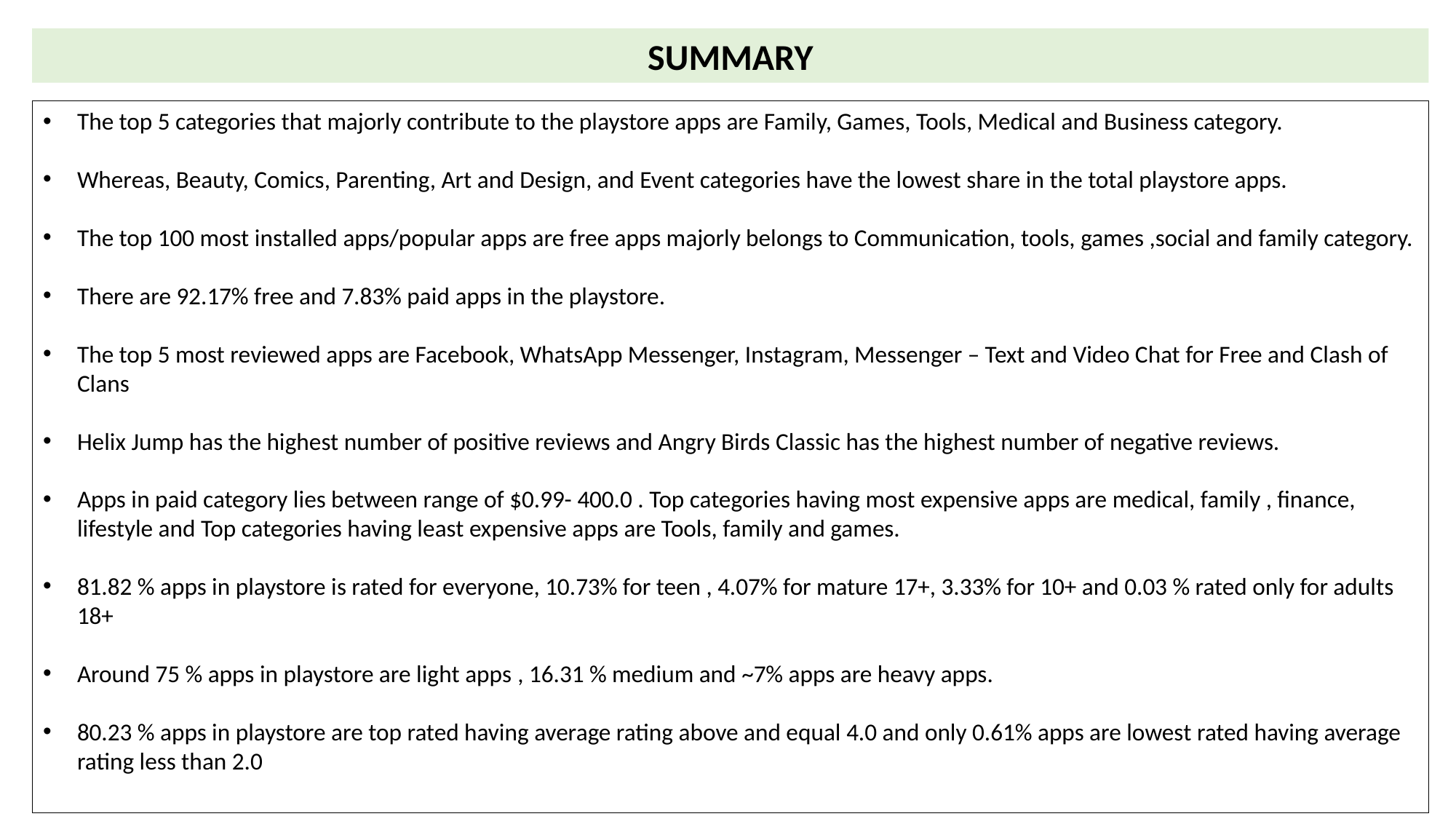

SUMMARY
The top 5 categories that majorly contribute to the playstore apps are Family, Games, Tools, Medical and Business category.

Whereas, Beauty, Comics, Parenting, Art and Design, and Event categories have the lowest share in the total playstore apps.

The top 100 most installed apps/popular apps are free apps majorly belongs to Communication, tools, games ,social and family category.
There are 92.17% free and 7.83% paid apps in the playstore.
The top 5 most reviewed apps are Facebook, WhatsApp Messenger, Instagram, Messenger – Text and Video Chat for Free and Clash of Clans

Helix Jump has the highest number of positive reviews and Angry Birds Classic has the highest number of negative reviews.
Apps in paid category lies between range of $0.99- 400.0 . Top categories having most expensive apps are medical, family , finance, lifestyle and Top categories having least expensive apps are Tools, family and games.
81.82 % apps in playstore is rated for everyone, 10.73% for teen , 4.07% for mature 17+, 3.33% for 10+ and 0.03 % rated only for adults 18+
Around 75 % apps in playstore are light apps , 16.31 % medium and ~7% apps are heavy apps.
80.23 % apps in playstore are top rated having average rating above and equal 4.0 and only 0.61% apps are lowest rated having average rating less than 2.0